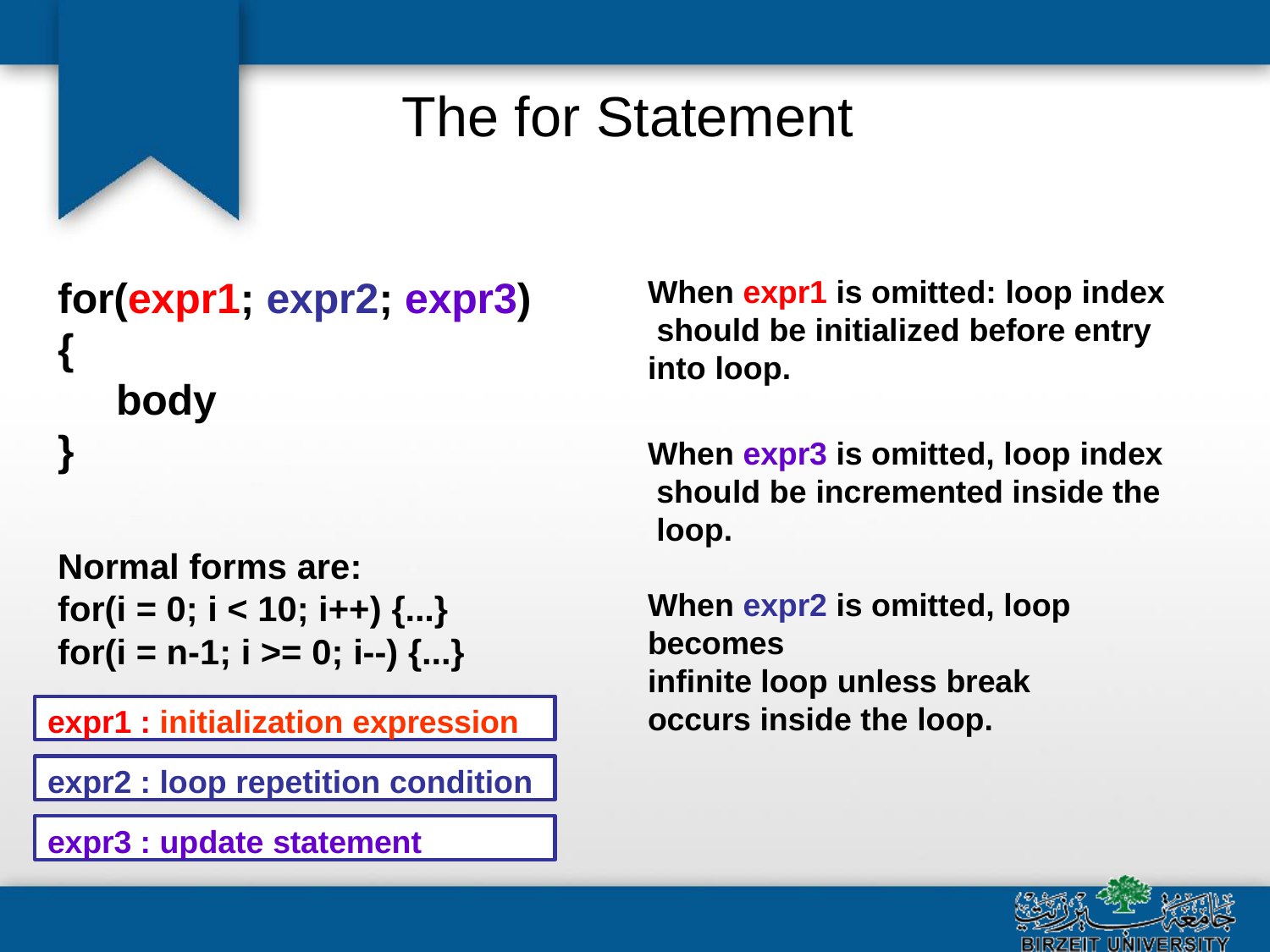

# The for Statement
for(expr1; expr2; expr3)
{
body
}

Normal forms are:
for(i = 0; i < 10; i++) {...}
for(i = n-1; i >= 0; i--) {...}
When expr1 is omitted: loop index  should be initialized before entry  into loop.

When expr3 is omitted, loop index  should be incremented inside the  loop.

When expr2 is omitted, loop becomes
infinite loop unless break
occurs inside the loop.
expr1 : initialization expression
expr2 : loop repetition condition
expr3 : update statement